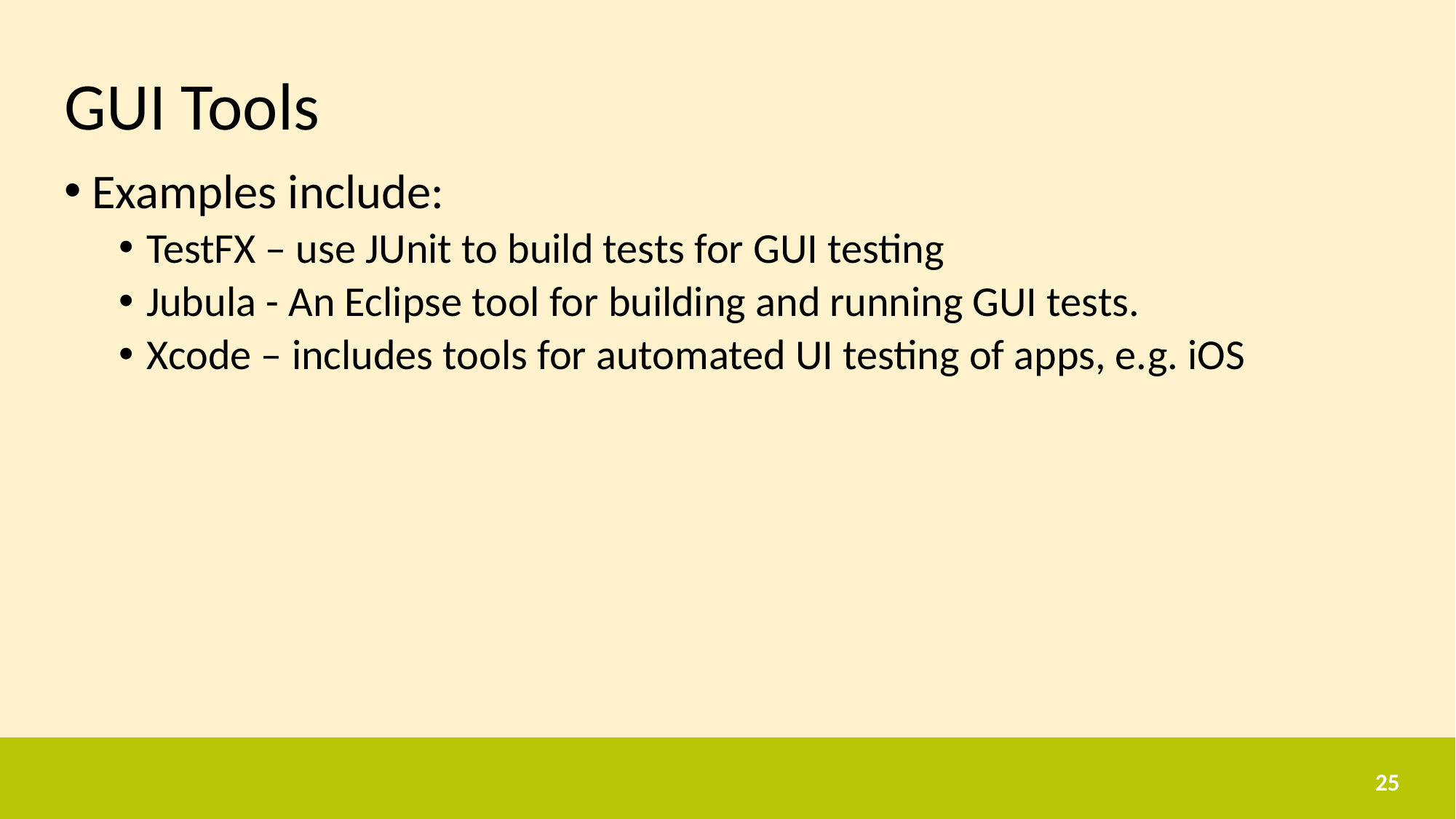

# GUI Tools
Examples include:
TestFX – use JUnit to build tests for GUI testing
Jubula - An Eclipse tool for building and running GUI tests.
Xcode – includes tools for automated UI testing of apps, e.g. iOS

25